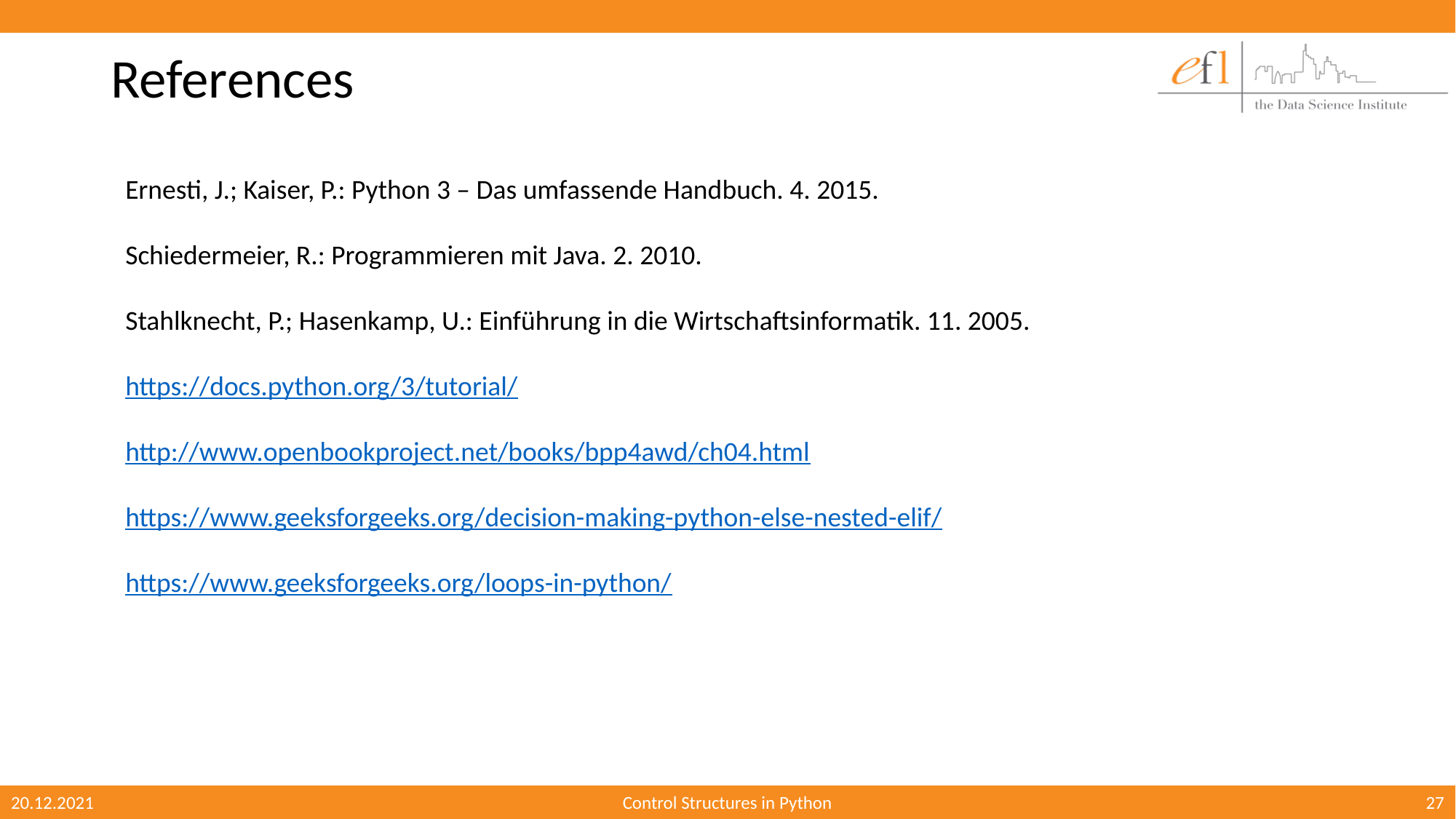

# References
Ernesti, J.; Kaiser, P.: Python 3 – Das umfassende Handbuch. 4. 2015.

Schiedermeier, R.: Programmieren mit Java. 2. 2010.

Stahlknecht, P.; Hasenkamp, U.: Einführung in die Wirtschaftsinformatik. 11. 2005.

https://docs.python.org/3/tutorial/

http://www.openbookproject.net/books/bpp4awd/ch04.html

https://www.geeksforgeeks.org/decision-making-python-else-nested-elif/

https://www.geeksforgeeks.org/loops-in-python/

20.12.2021
Control Structures in Python
27